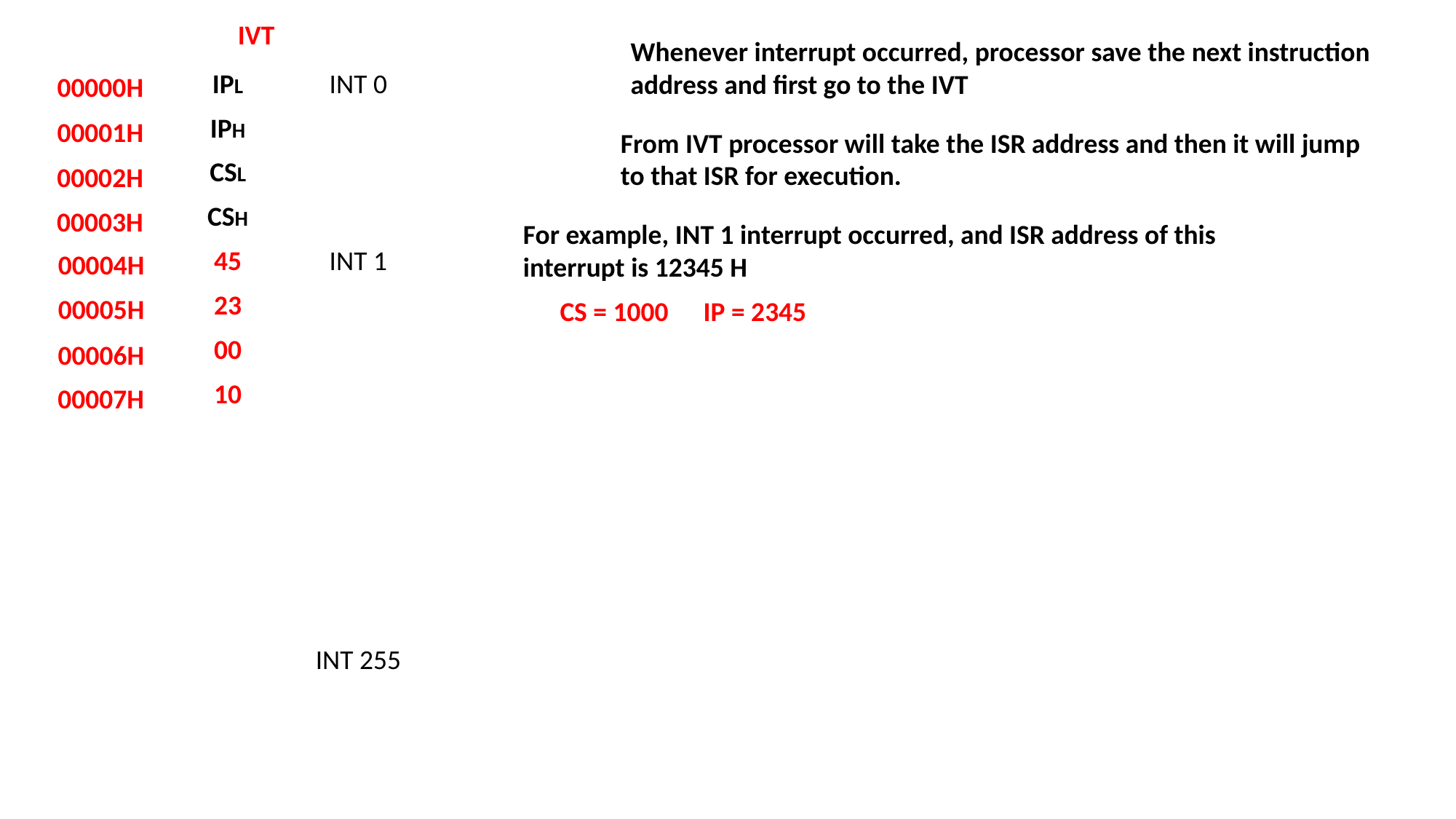

IVT
Whenever interrupt occurred, processor save the next instruction address and first go to the IVT
00000H
| IPL | INT 0 |
| --- | --- |
| IPH |  |
| CSL |  |
| CSH |  |
| 45 | INT 1 |
| 23 |  |
| 00 |  |
| 10 |  |
|  |  |
|  |  |
|  |  |
|  |  |
|  |  |
|  | INT 255 |
00001H
From IVT processor will take the ISR address and then it will jump to that ISR for execution.
00002H
00003H
For example, INT 1 interrupt occurred, and ISR address of this interrupt is 12345 H
00004H
00005H
CS = 1000
IP = 2345
00006H
00007H